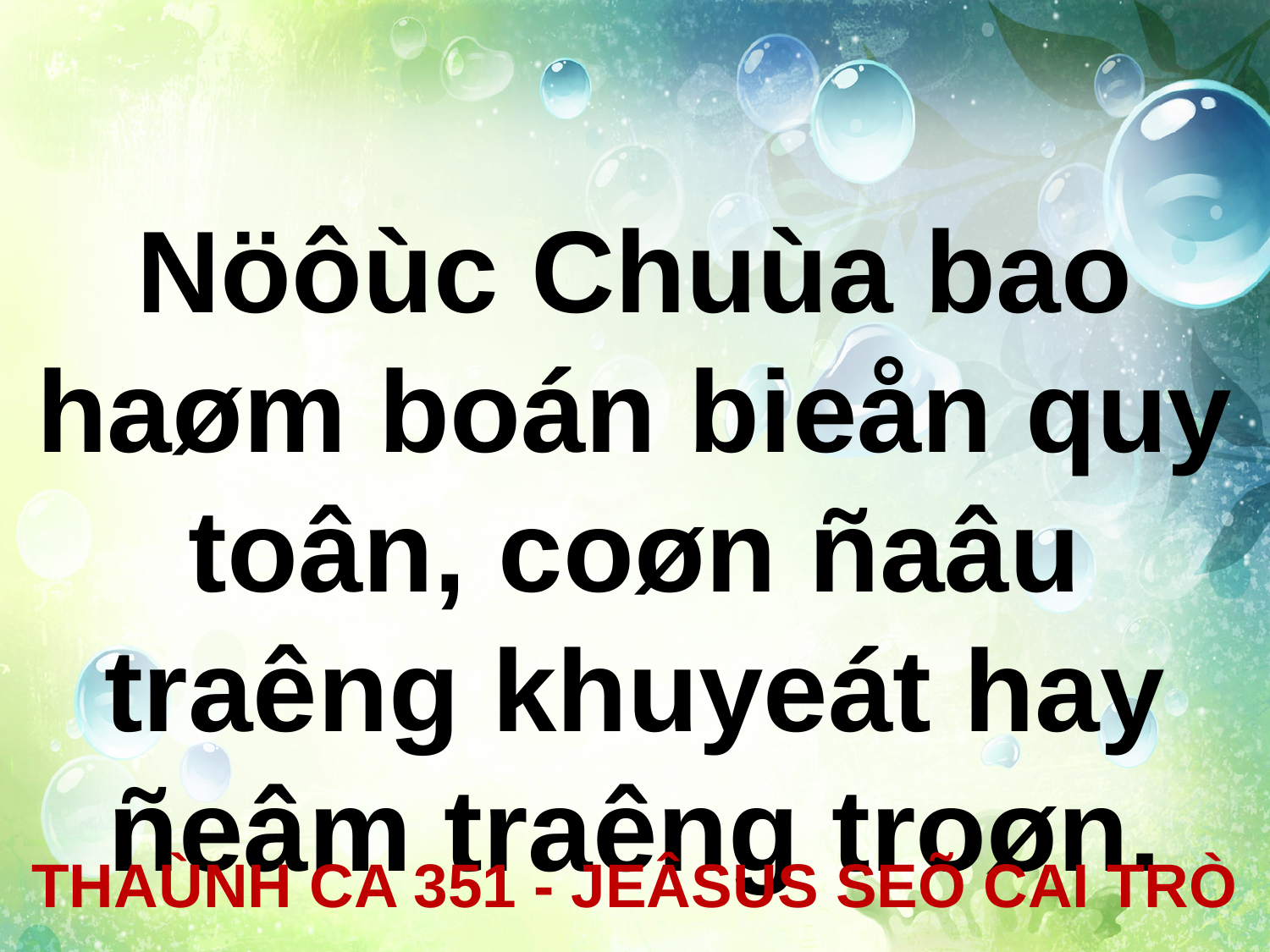

Nöôùc Chuùa bao haøm boán bieån quy toân, coøn ñaâu traêng khuyeát hay ñeâm traêng troøn.
THAÙNH CA 351 - JEÂSUS SEÕ CAI TRÒ